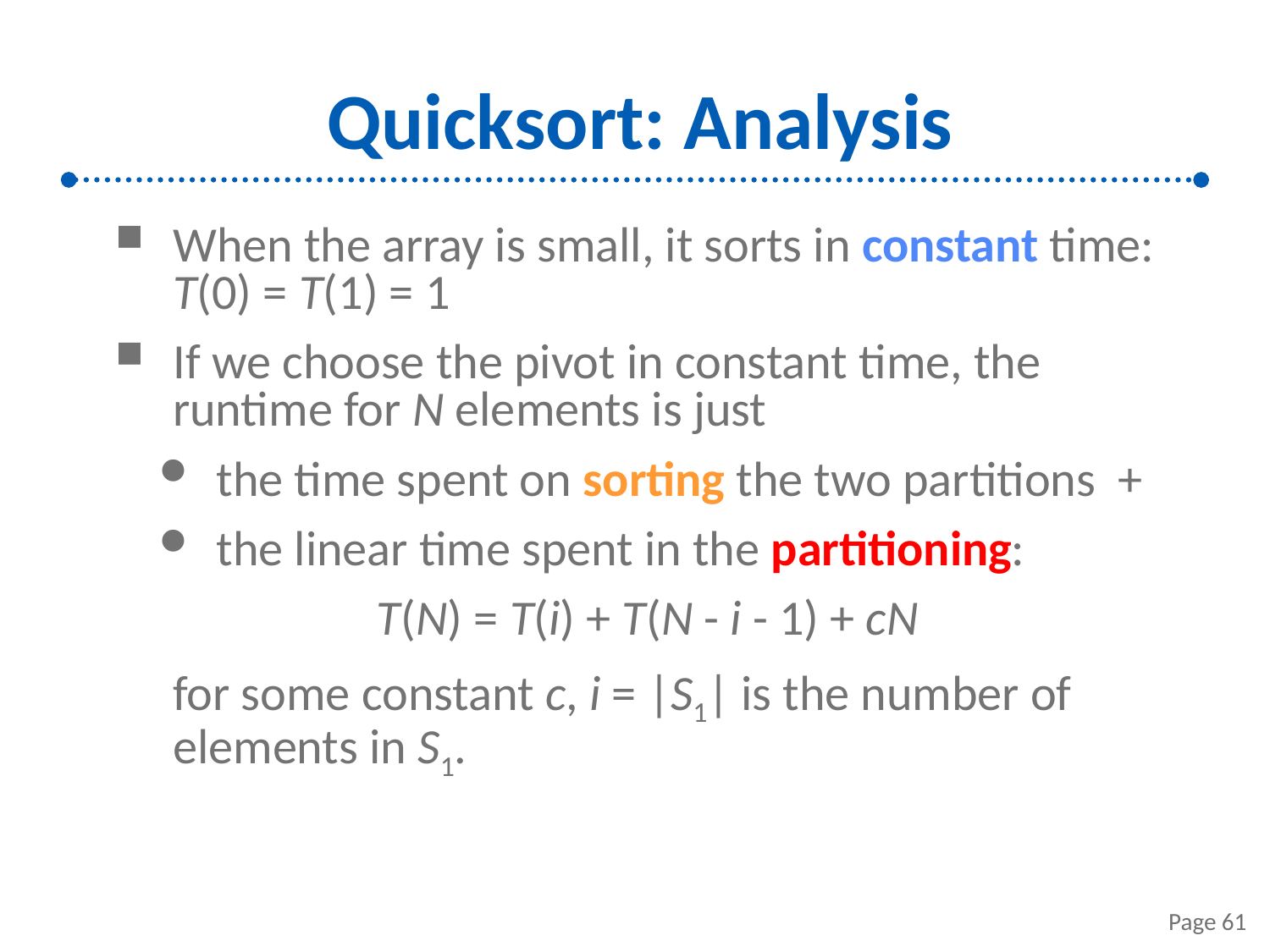

# Quicksort: Analysis
When the array is small, it sorts in constant time: T(0) = T(1) = 1
If we choose the pivot in constant time, the runtime for N elements is just
the time spent on sorting the two partitions  +
the linear time spent in the partitioning:
T(N) = T(i) + T(N - i - 1) + cN
	for some constant c, i = |S1| is the number of elements in S1.
Page 61